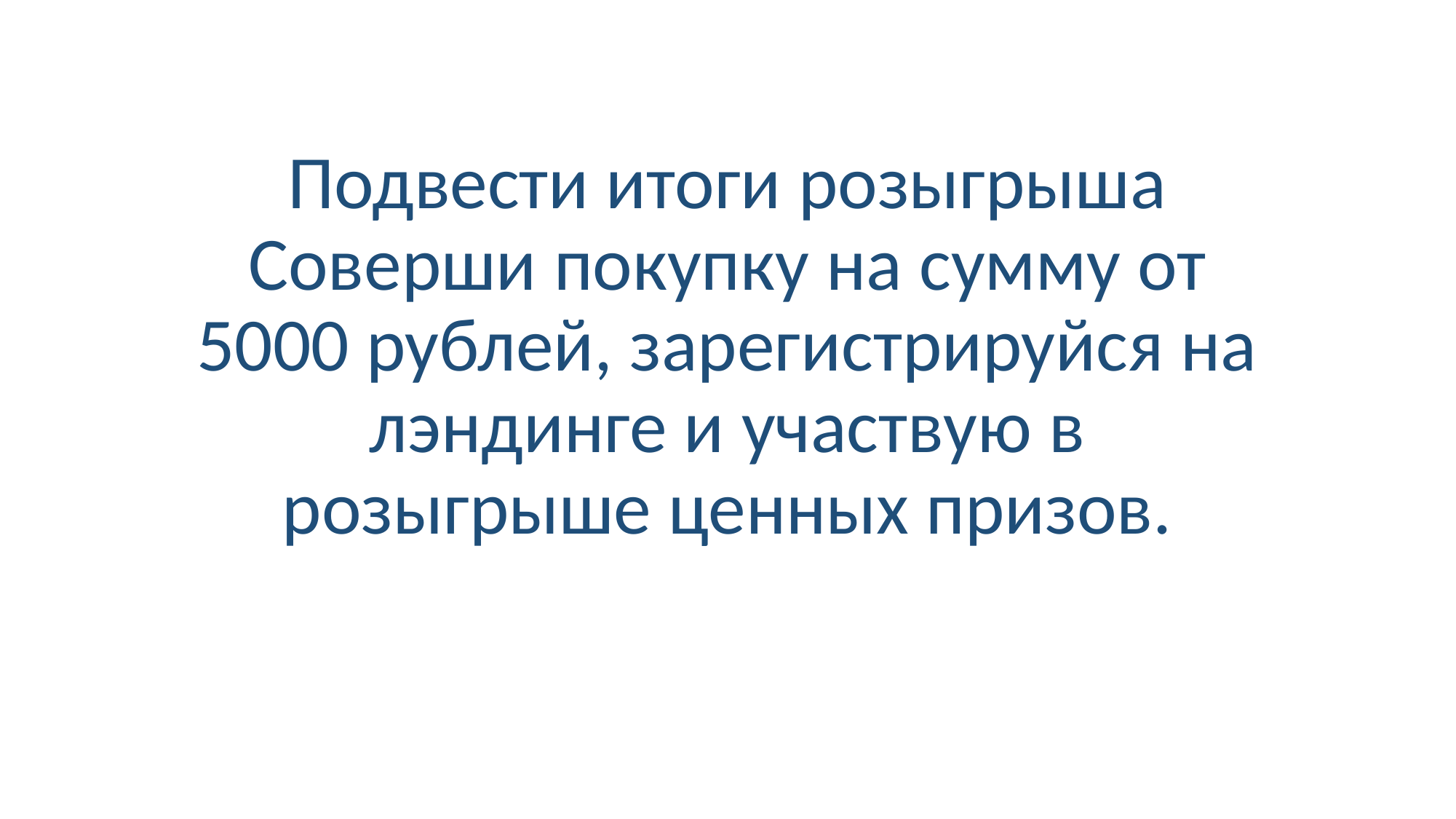

# Подвести итоги розыгрыша Соверши покупку на сумму от 5000 рублей, зарегистрируйся на лэндинге и участвую в розыгрыше ценных призов.